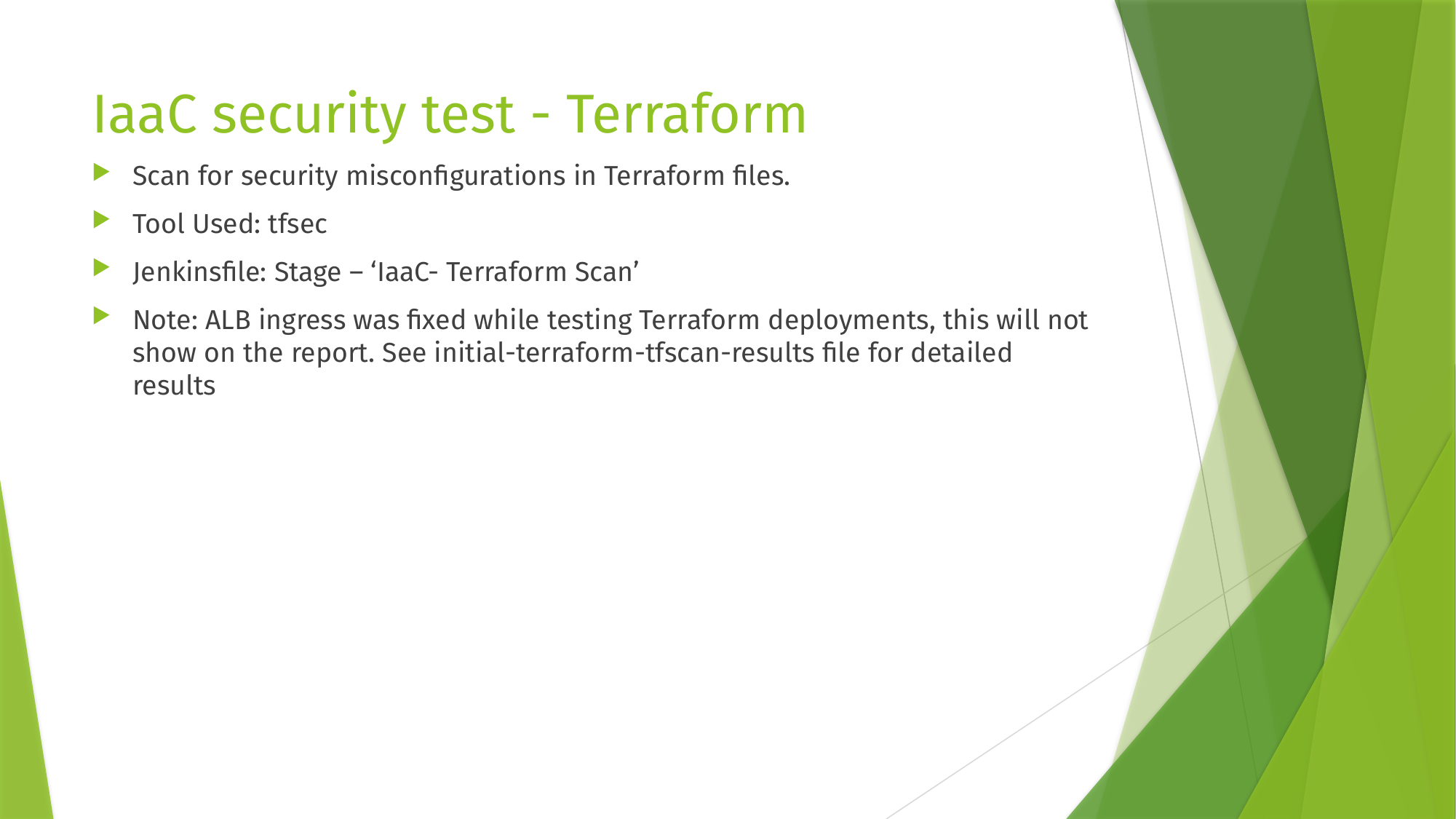

# IaaC security test - Terraform
Scan for security misconfigurations in Terraform files.
Tool Used: tfsec
Jenkinsfile: Stage – ‘IaaC- Terraform Scan’
Note: ALB ingress was fixed while testing Terraform deployments, this will not show on the report. See initial-terraform-tfscan-results file for detailed results